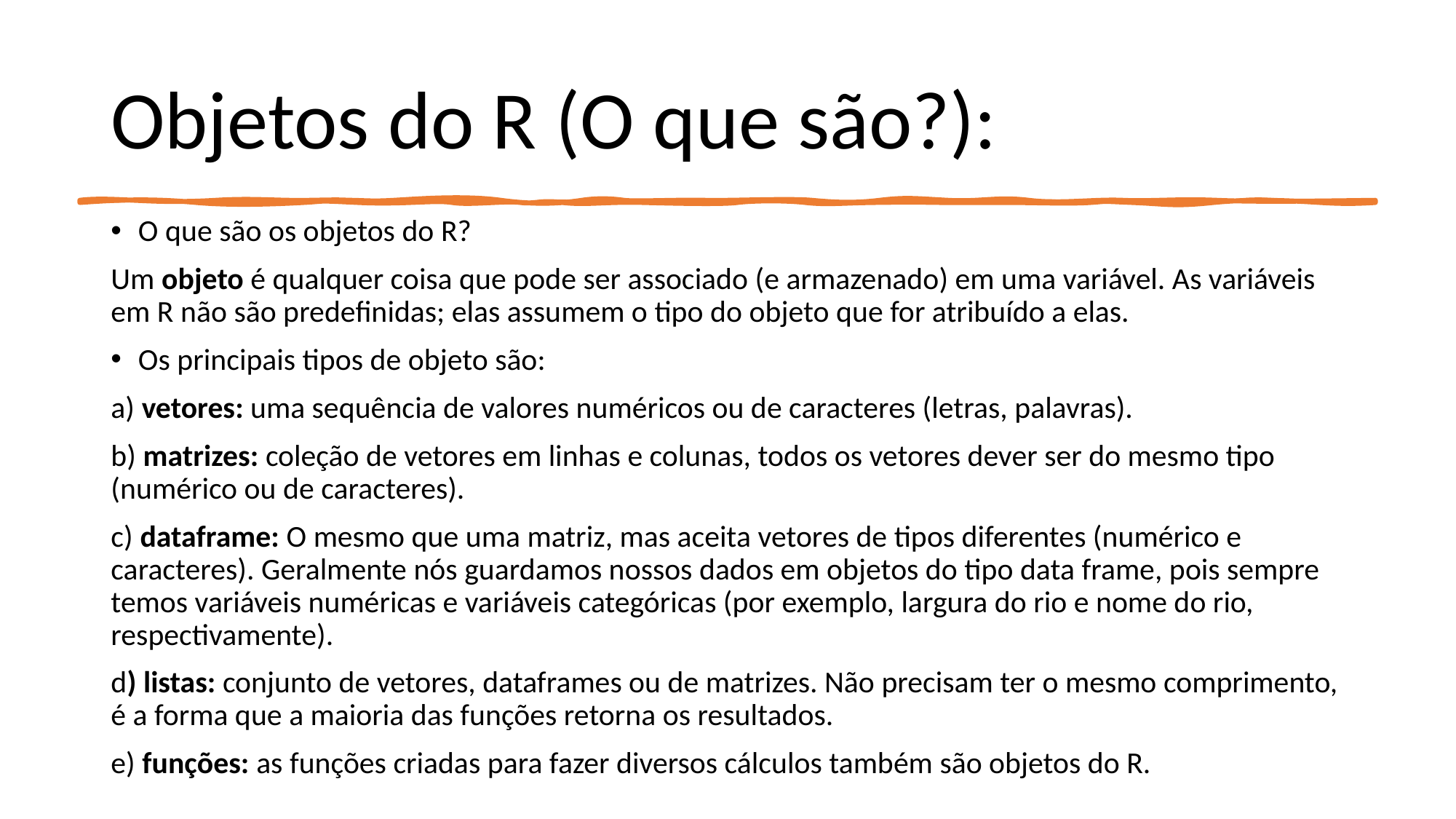

# Objetos do R (O que são?):

O que são os objetos do R?
Um objeto é qualquer coisa que pode ser associado (e armazenado) em uma variável. As variáveis em R não são predefinidas; elas assumem o tipo do objeto que for atribuído a elas.
Os principais tipos de objeto são:
a) vetores: uma sequência de valores numéricos ou de caracteres (letras, palavras).
b) matrizes: coleção de vetores em linhas e colunas, todos os vetores dever ser do mesmo tipo (numérico ou de caracteres).
c) dataframe: O mesmo que uma matriz, mas aceita vetores de tipos diferentes (numérico e caracteres). Geralmente nós guardamos nossos dados em objetos do tipo data frame, pois sempre temos variáveis numéricas e variáveis categóricas (por exemplo, largura do rio e nome do rio, respectivamente).
d) listas: conjunto de vetores, dataframes ou de matrizes. Não precisam ter o mesmo comprimento, é a forma que a maioria das funções retorna os resultados.
e) funções: as funções criadas para fazer diversos cálculos também são objetos do R.